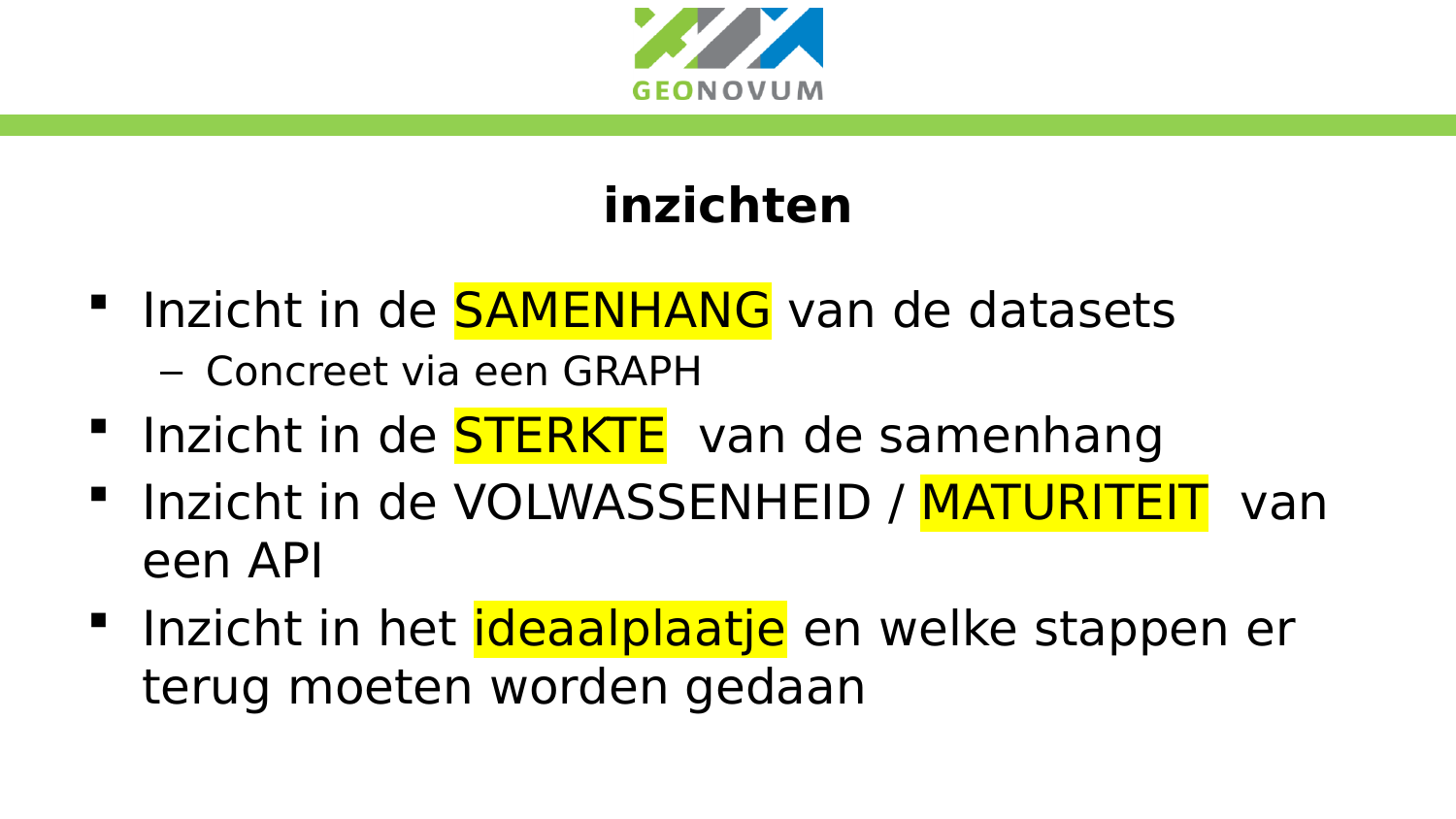

# inzichten
Inzicht in de SAMENHANG van de datasets
Concreet via een GRAPH
Inzicht in de STERKTE  van de samenhang
Inzicht in de VOLWASSENHEID / MATURITEIT  van een API
Inzicht in het ideaalplaatje en welke stappen er terug moeten worden gedaan